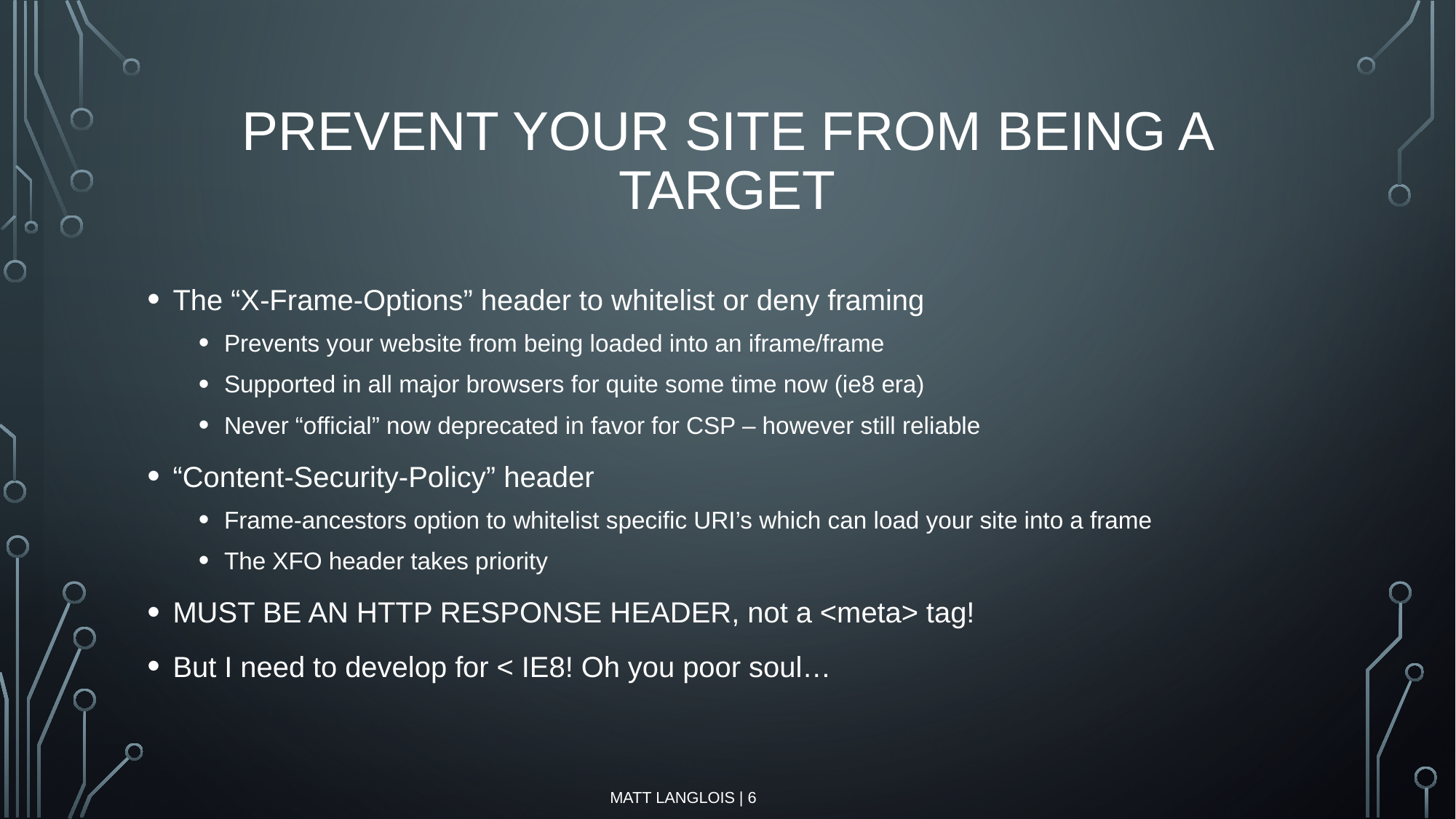

# Prevent your site from being a target
The “X-Frame-Options” header to whitelist or deny framing
Prevents your website from being loaded into an iframe/frame
Supported in all major browsers for quite some time now (ie8 era)
Never “official” now deprecated in favor for CSP – however still reliable
“Content-Security-Policy” header
Frame-ancestors option to whitelist specific URI’s which can load your site into a frame
The XFO header takes priority
MUST BE AN HTTP RESPONSE HEADER, not a <meta> tag!
But I need to develop for < IE8! Oh you poor soul…

6
Matt Langlois |